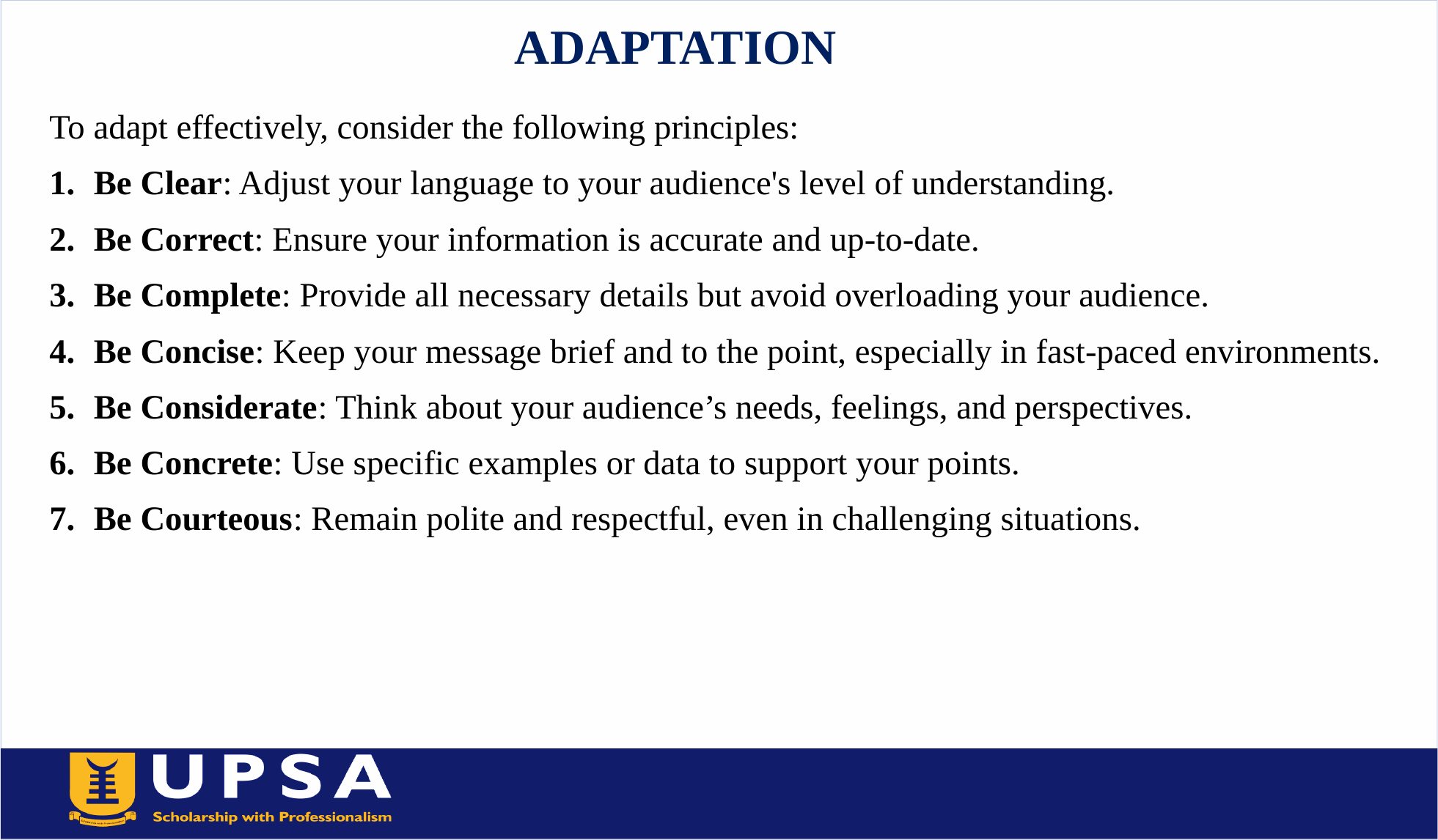

# ADAPTATION
To adapt effectively, consider the following principles:
Be Clear: Adjust your language to your audience's level of understanding.
Be Correct: Ensure your information is accurate and up-to-date.
Be Complete: Provide all necessary details but avoid overloading your audience.
Be Concise: Keep your message brief and to the point, especially in fast-paced environments.
Be Considerate: Think about your audience’s needs, feelings, and perspectives.
Be Concrete: Use specific examples or data to support your points.
Be Courteous: Remain polite and respectful, even in challenging situations.